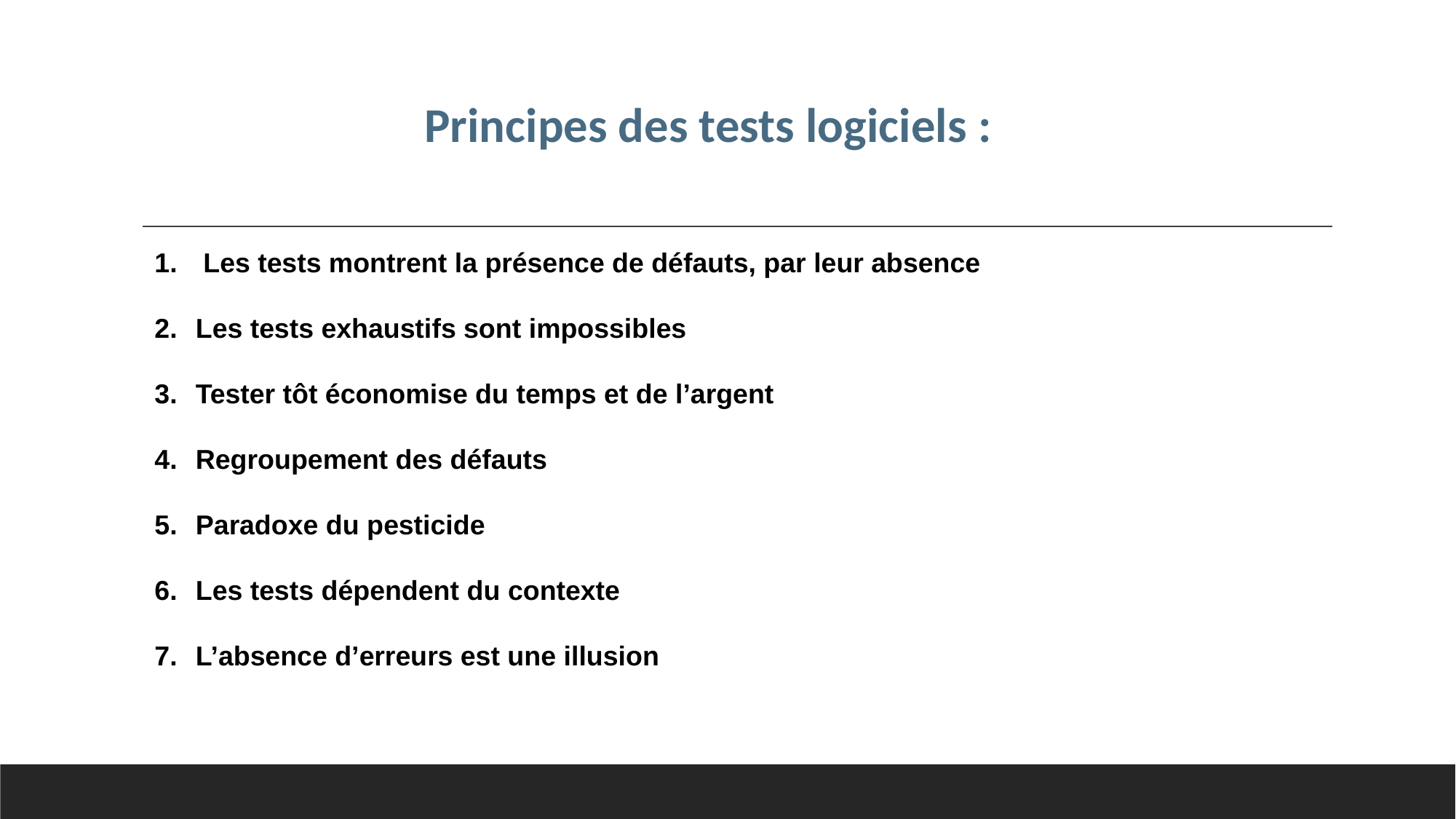

Principes des tests logiciels :
 Les tests montrent la présence de défauts, par leur absence
Les tests exhaustifs sont impossibles
Tester tôt économise du temps et de l’argent
Regroupement des défauts
Paradoxe du pesticide
Les tests dépendent du contexte
L’absence d’erreurs est une illusion